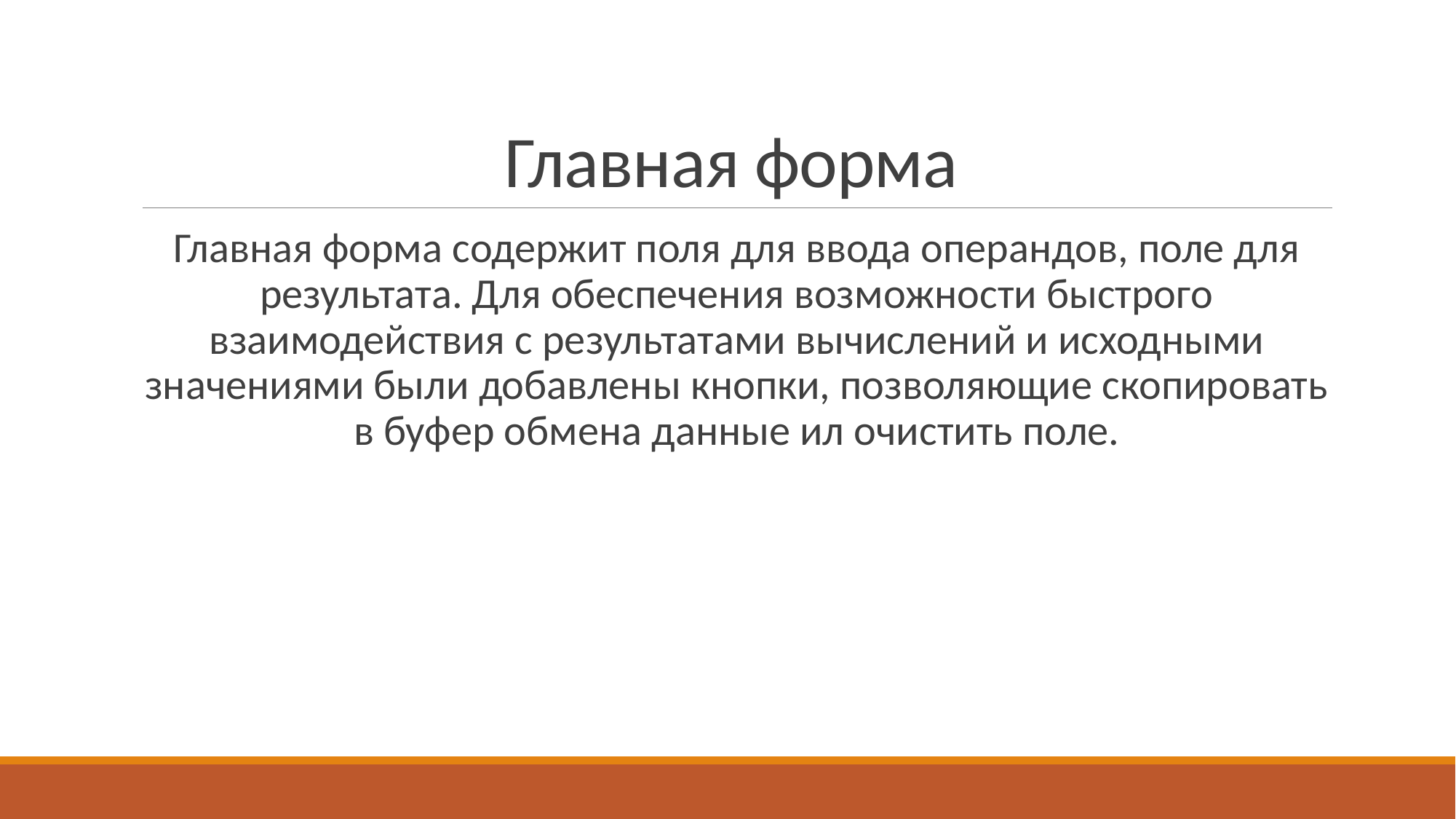

# Главная форма
Главная форма содержит поля для ввода операндов, поле для результата. Для обеспечения возможности быстрого взаимодействия с результатами вычислений и исходными значениями были добавлены кнопки, позволяющие скопировать в буфер обмена данные ил очистить поле.